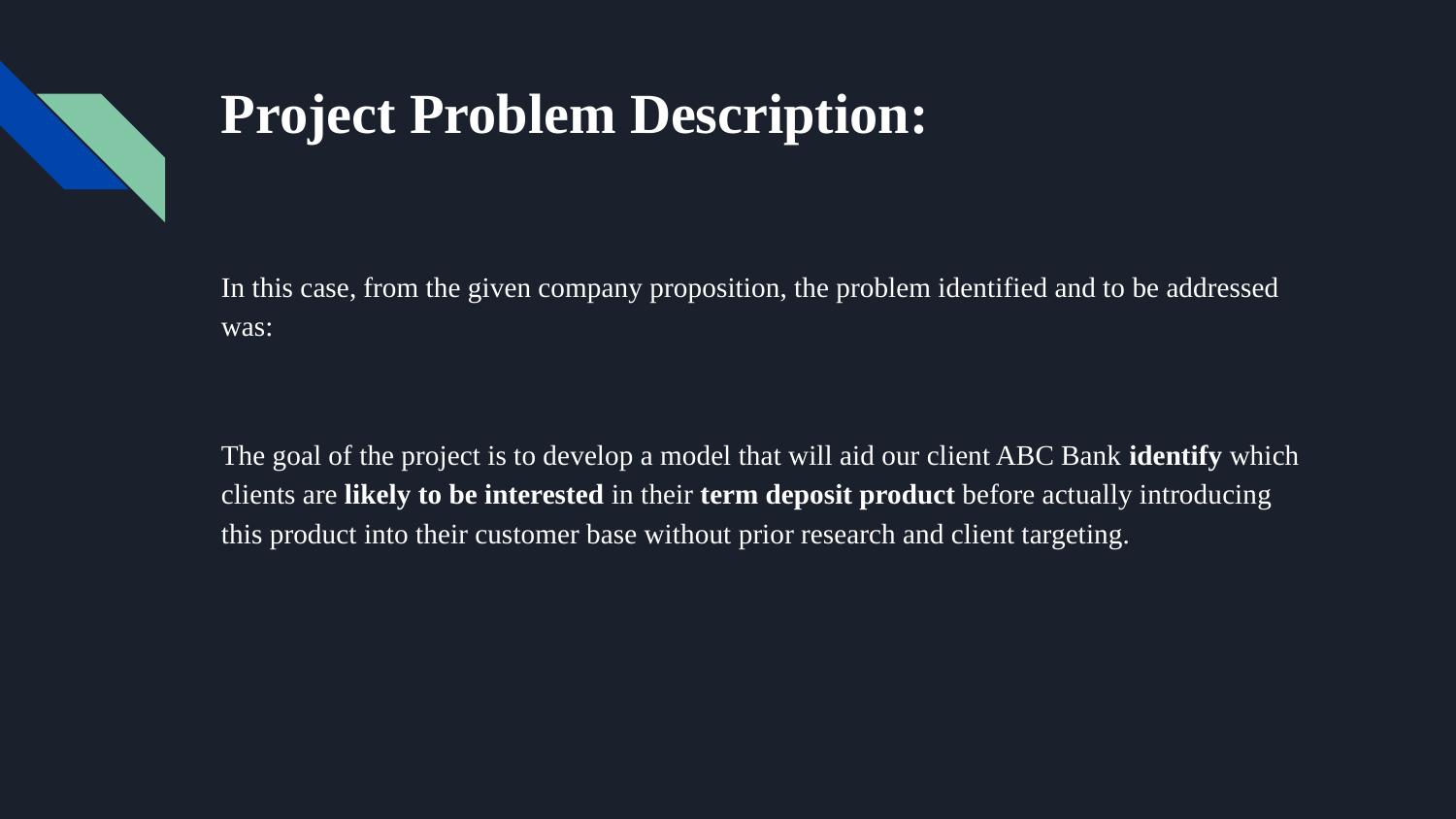

# Project Problem Description:

In this case, from the given company proposition, the problem identified and to be addressed was:

The goal of the project is to develop a model that will aid our client ABC Bank identify which clients are likely to be interested in their term deposit product before actually introducing this product into their customer base without prior research and client targeting.